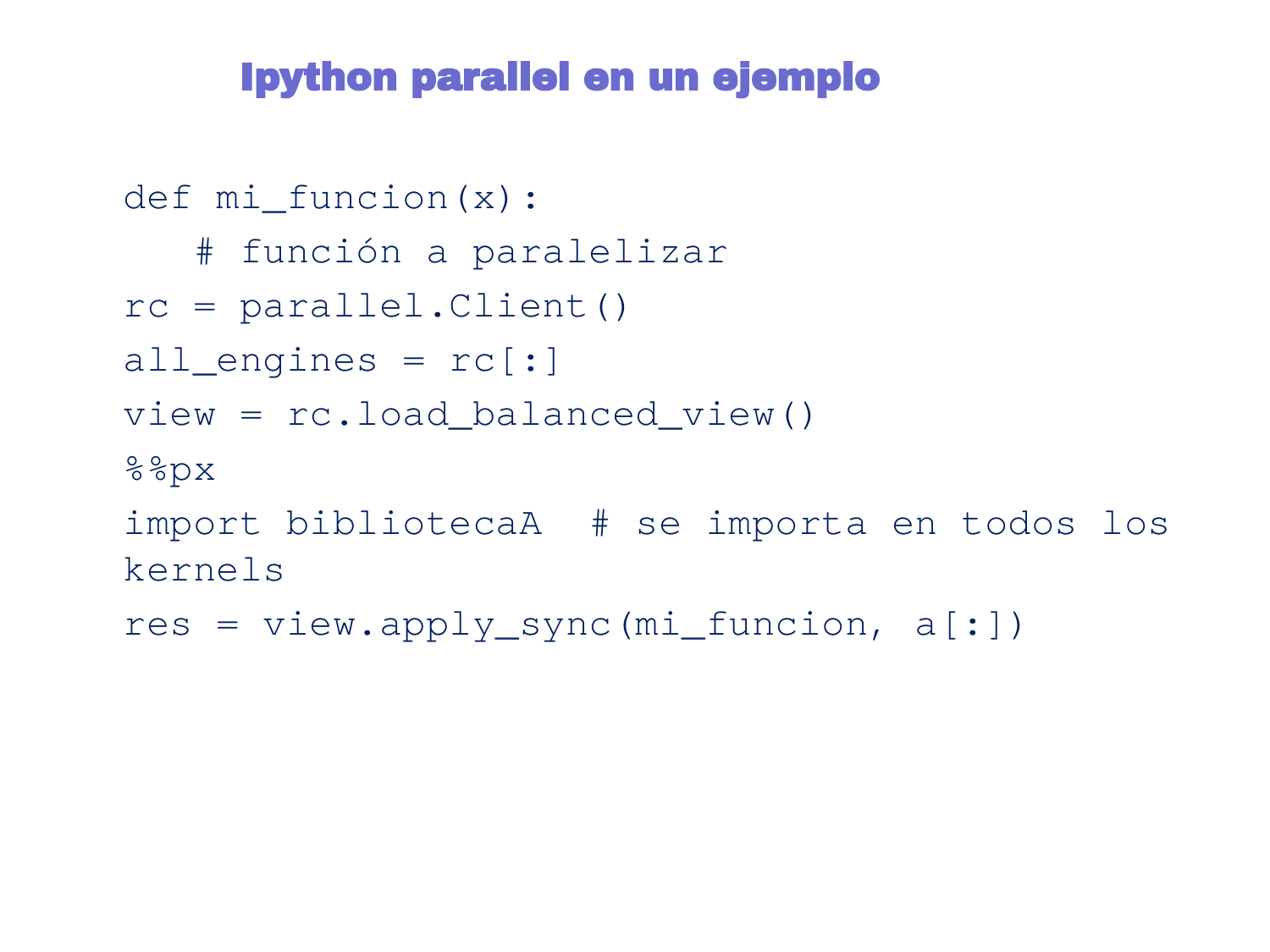

# Ipython parallel en un ejemplo
def mi_funcion(x):
   # función a paralelizar
rc = parallel.Client()
all_engines = rc[:]
view = rc.load_balanced_view()
%%px
import bibliotecaA  # se importa en todos los kernels
res = view.apply_sync(mi_funcion, a[:])